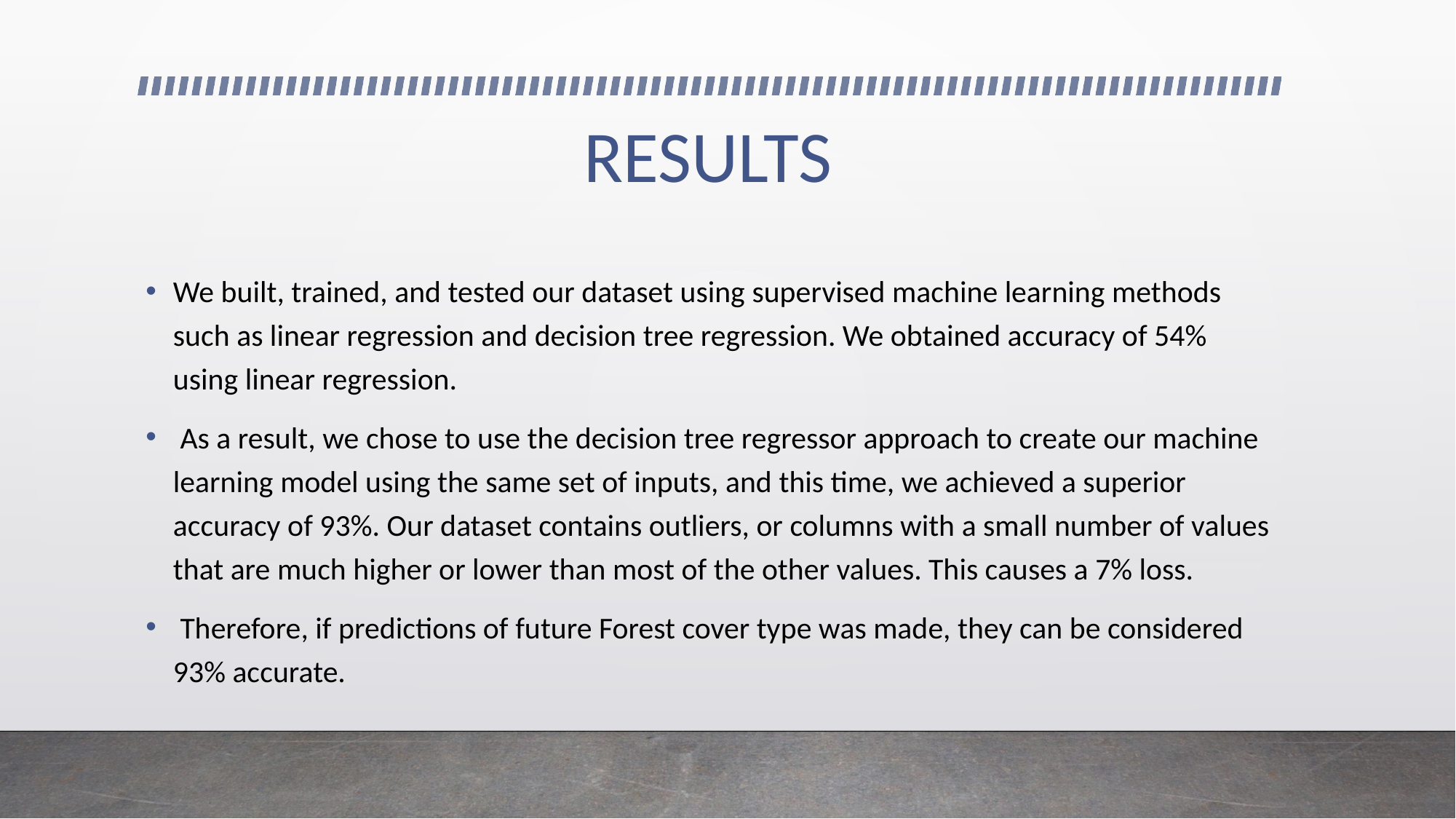

# RESULTS
We built, trained, and tested our dataset using supervised machine learning methods such as linear regression and decision tree regression. We obtained accuracy of 54% using linear regression.
 As a result, we chose to use the decision tree regressor approach to create our machine learning model using the same set of inputs, and this time, we achieved a superior accuracy of 93%. Our dataset contains outliers, or columns with a small number of values that are much higher or lower than most of the other values. This causes a 7% loss.
 Therefore, if predictions of future Forest cover type was made, they can be considered 93% accurate.